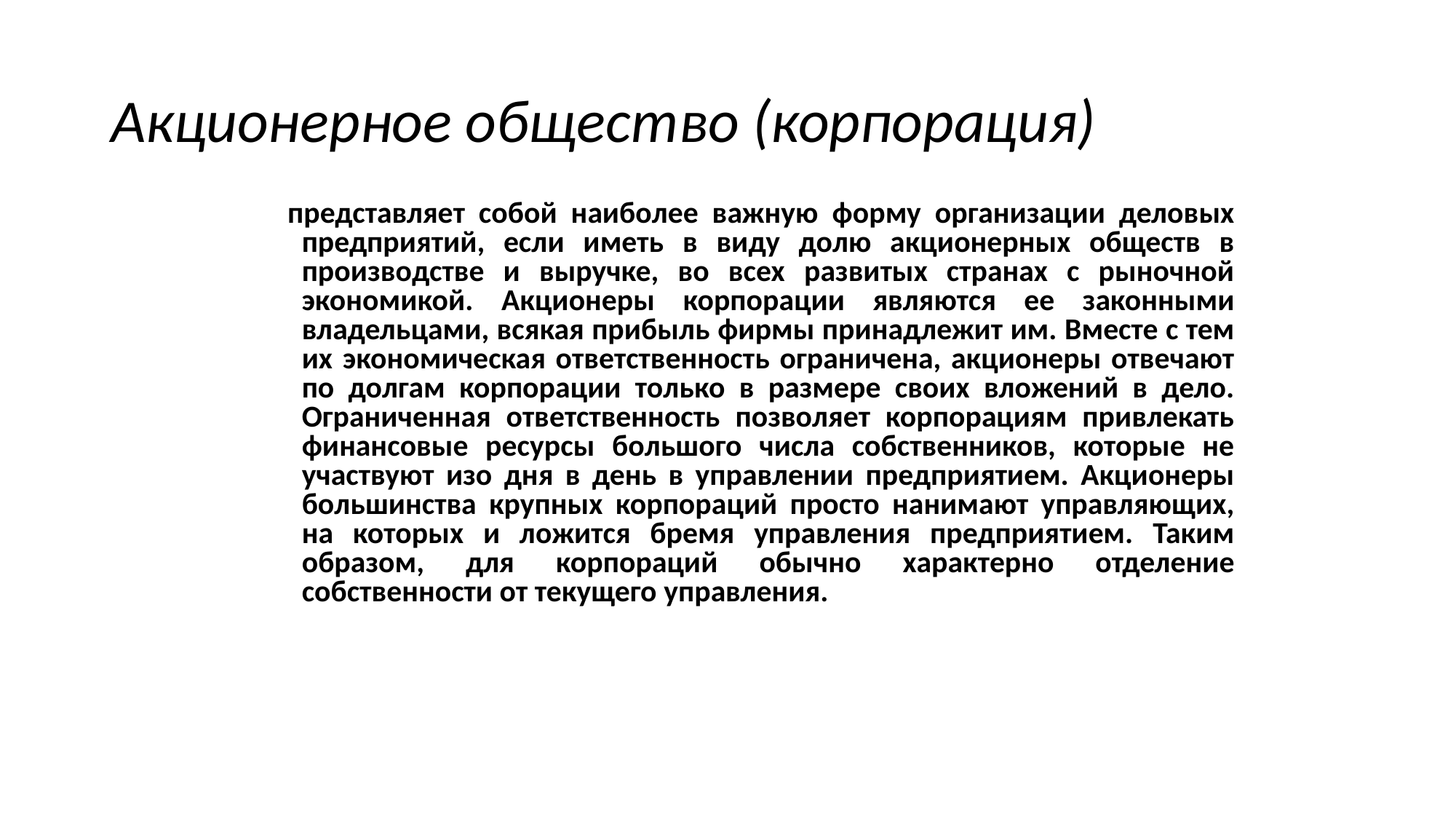

# Акционерное общество (корпорация)
 представляет собой наиболее важную форму организации деловых предприятий, если иметь в виду долю акционерных обществ в производстве и выручке, во всех развитых странах с рыночной экономикой. Акционеры корпорации являются ее законными владельцами, всякая прибыль фирмы принадлежит им. Вместе с тем их экономическая ответственность ограничена, акционеры отвечают по долгам корпорации только в размере своих вложений в дело. Ограниченная ответственность позволяет корпорациям привлекать финансовые ресурсы большого числа собственников, которые не участвуют изо дня в день в управлении предприятием. Акционеры большинства крупных корпораций просто нанимают управляющих, на которых и ложится бремя управления предприятием. Таким образом, для корпораций обычно характерно отделение собственности от текущего управления.